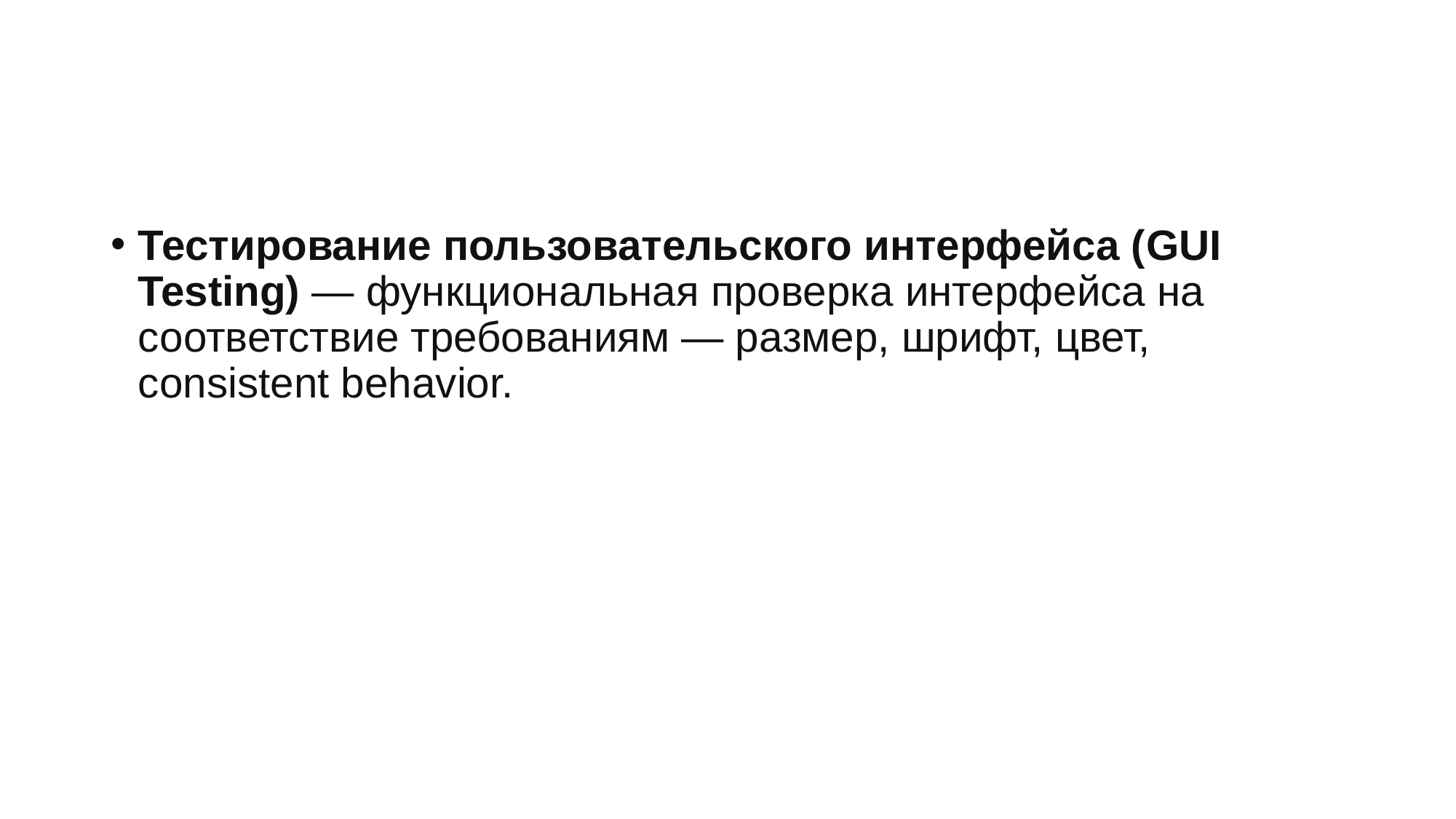

#
Тестирование пользовательского интерфейса (GUI Testing) — функциональная проверка интерфейса на соответствие требованиям — размер, шрифт, цвет, consistent behavior.